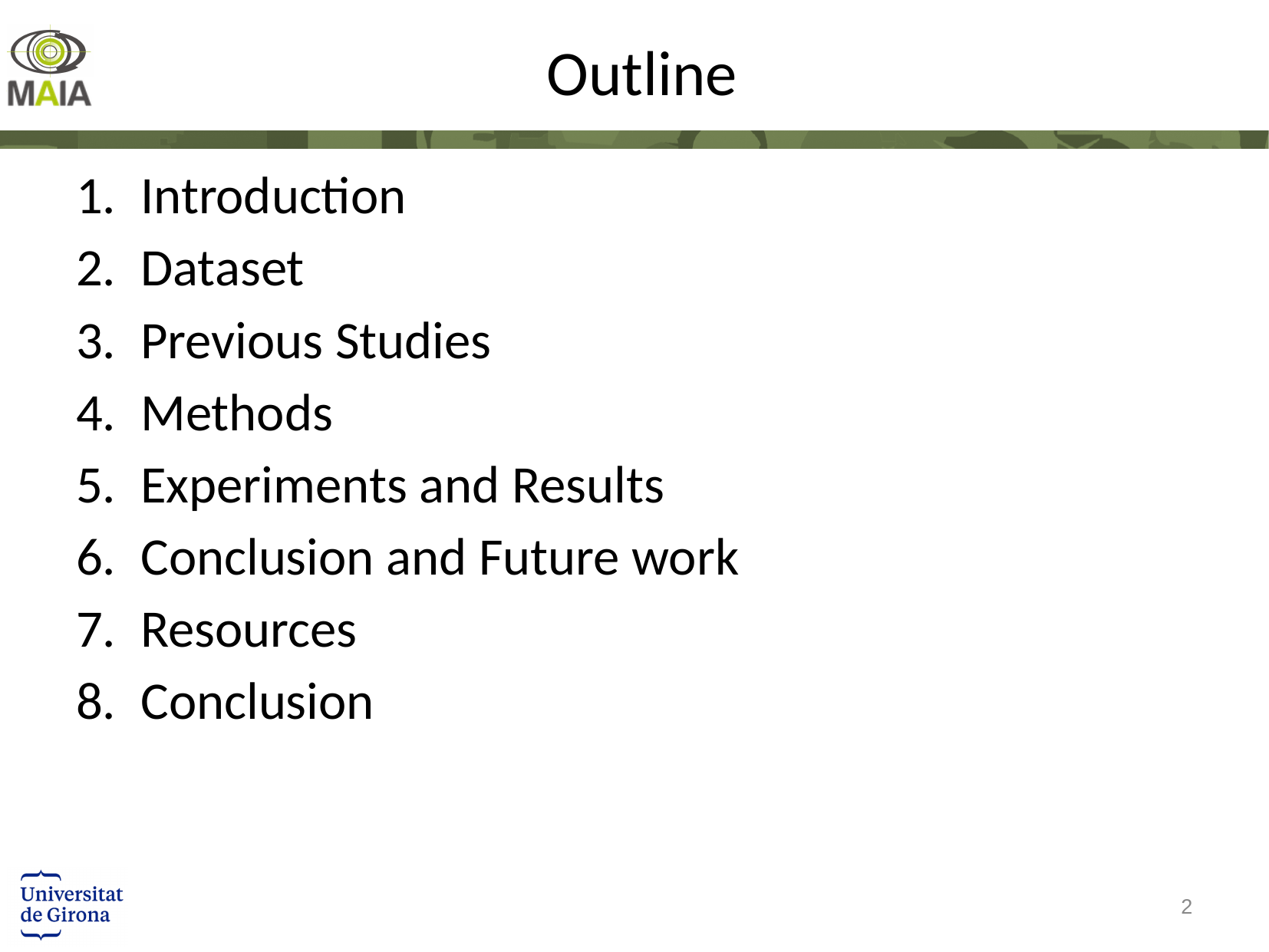

# Outline
Introduction
Dataset
Previous Studies
Methods
Experiments and Results
Conclusion and Future work
Resources
Conclusion

2